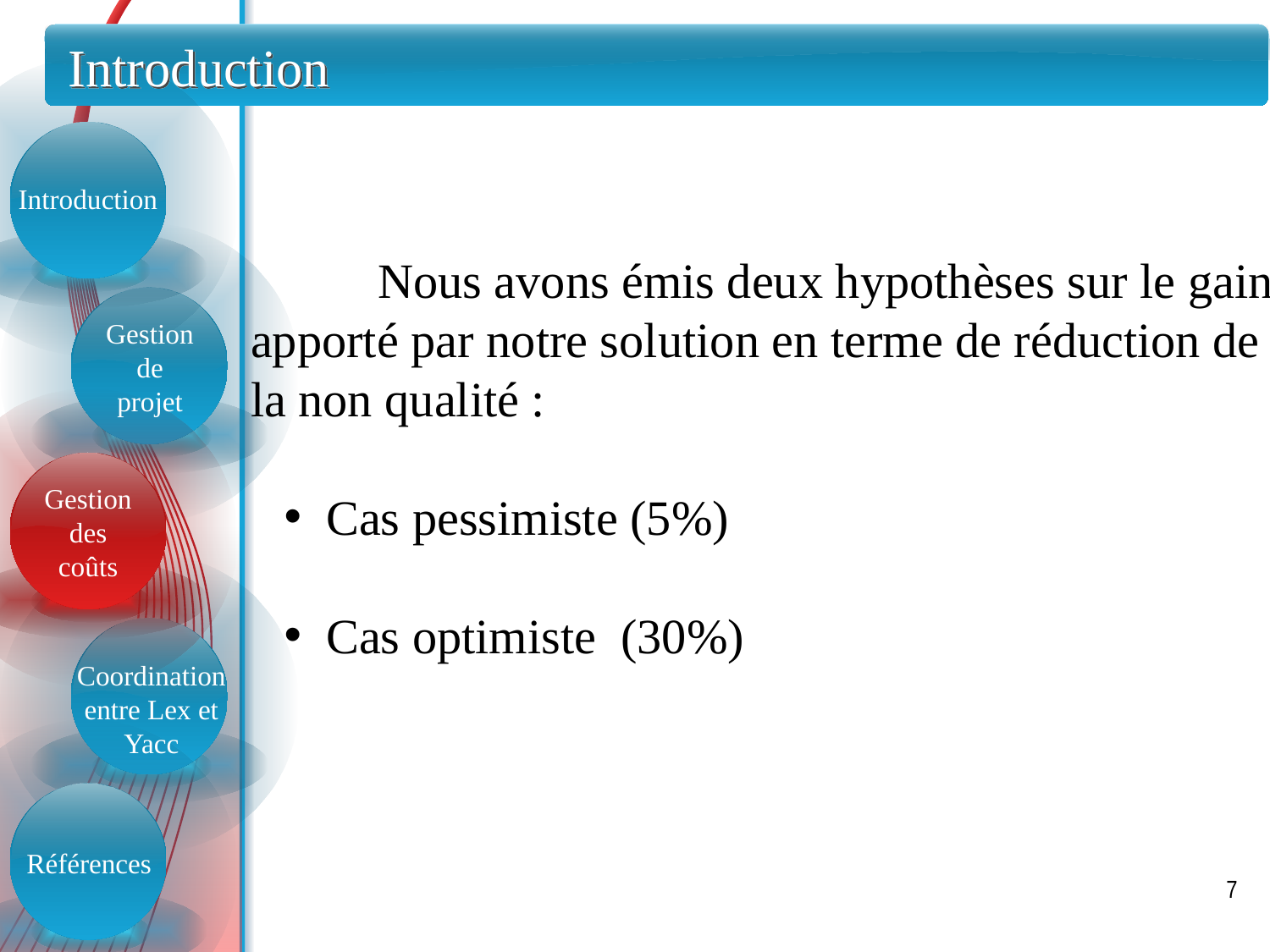

# Introduction

Introduction

	Nous avons émis deux hypothèses sur le gain apporté par notre solution en terme de réduction de la non qualité :

 Cas pessimiste (5%)

 Cas optimiste  (30%)
Gestion
de
projet

Gestion
des
coûts

Coordination entre Lex et Yacc

Références
7